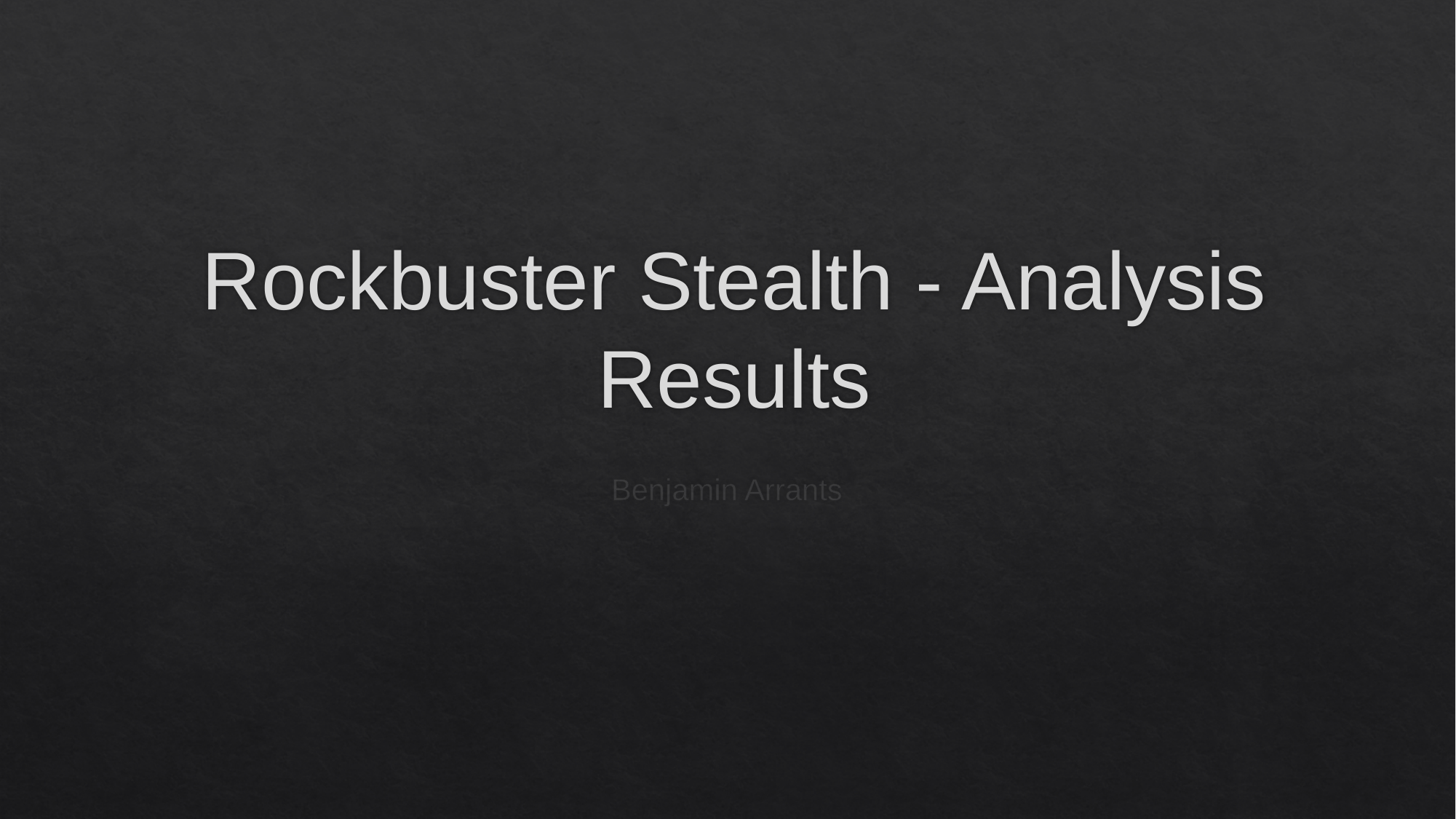

# Rockbuster Stealth - Analysis Results
Benjamin Arrants